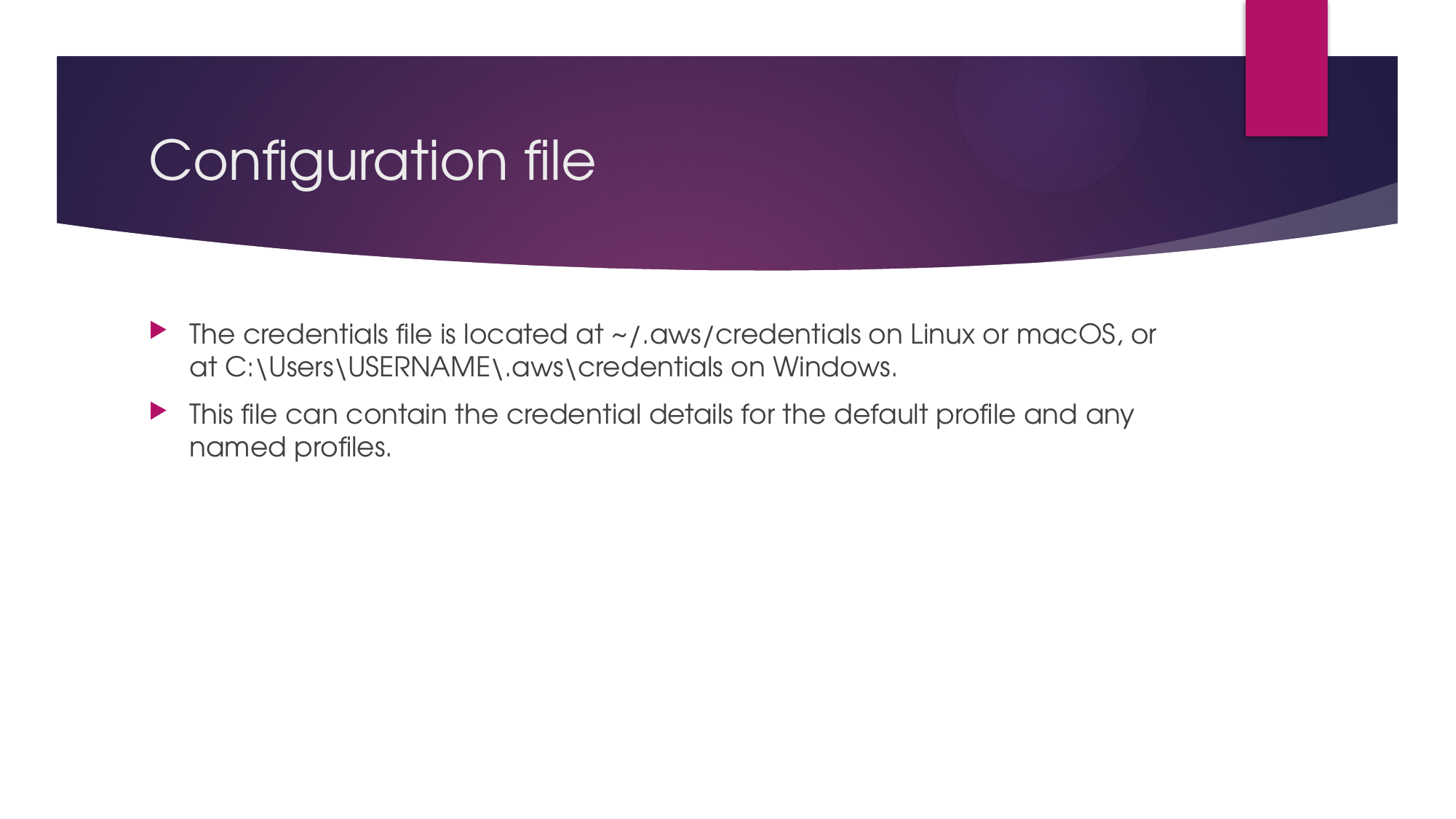

# Configuration file
The credentials file is located at ~/.aws/credentials on Linux or macOS, or at C:\Users\USERNAME\.aws\credentials on Windows.
This file can contain the credential details for the default profile and any named profiles.